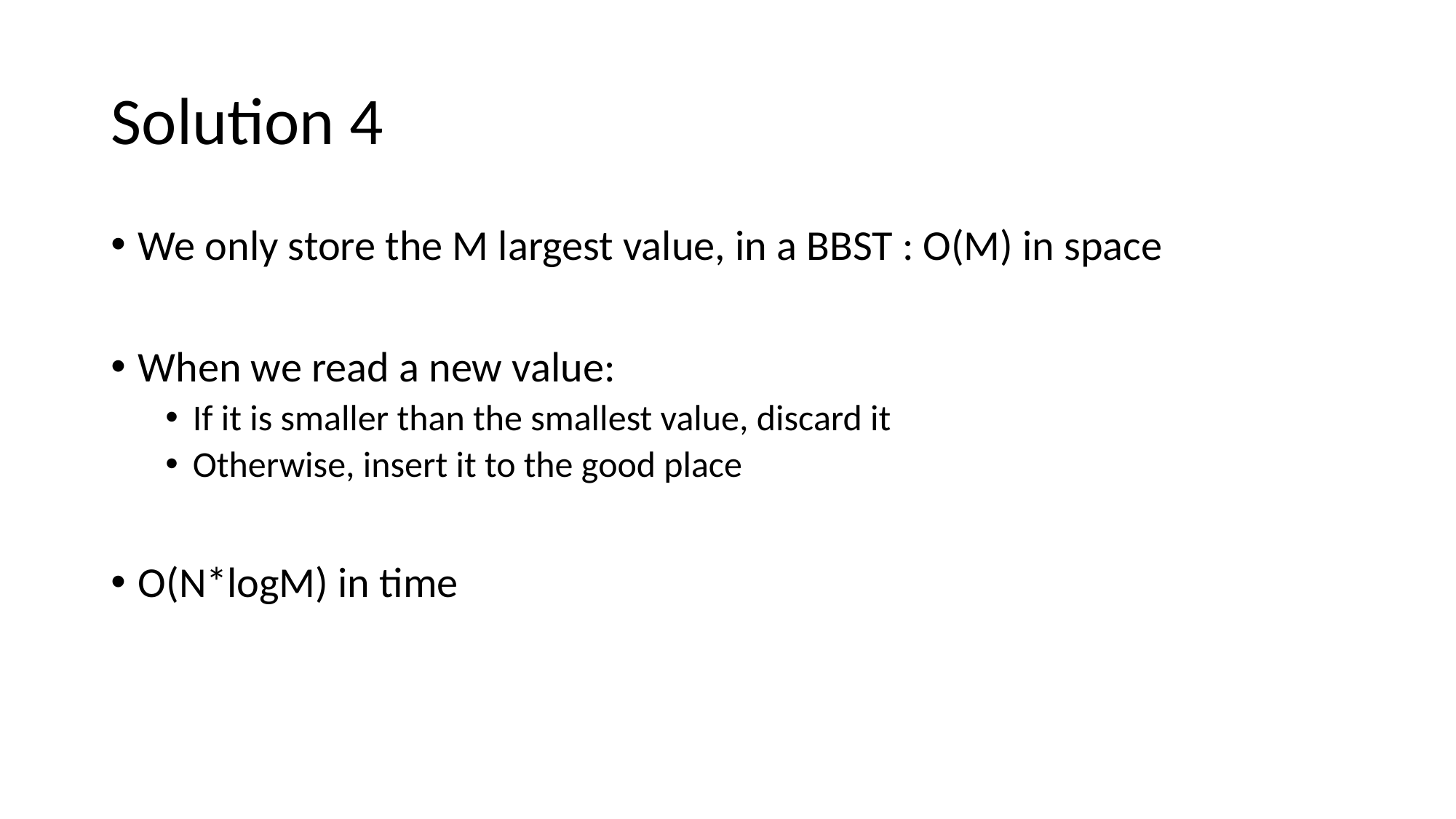

# Solution 4
We only store the M largest value, in a BBST : O(M) in space

When we read a new value:
If it is smaller than the smallest value, discard it
Otherwise, insert it to the good place

O(N*logM) in time